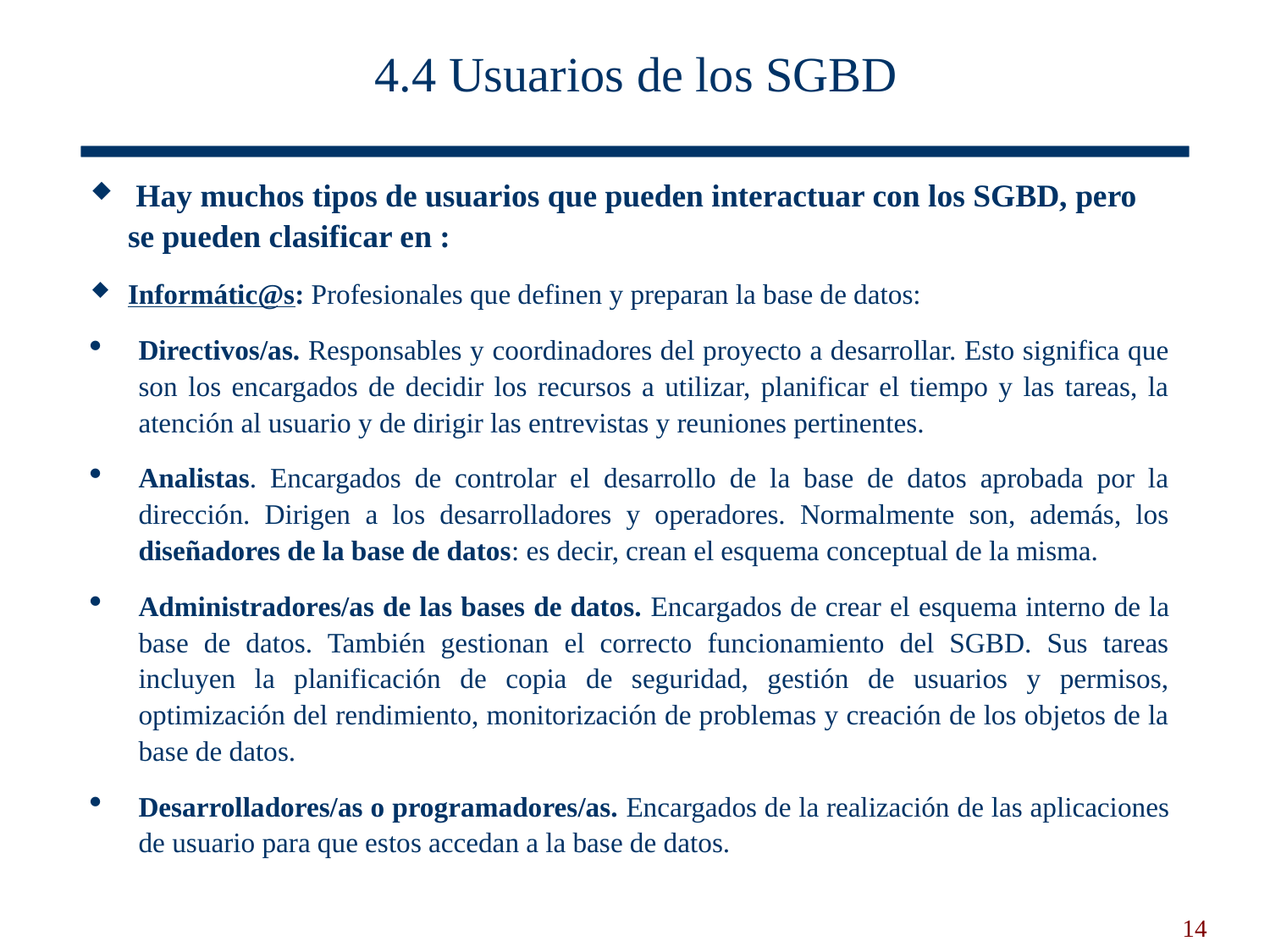

# 4.4 Usuarios de los SGBD
 Hay muchos tipos de usuarios que pueden interactuar con los SGBD, pero se pueden clasificar en :
Informátic@s: Profesionales que definen y preparan la base de datos:
Directivos/as. Responsables y coordinadores del proyecto a desarrollar. Esto significa que son los encargados de decidir los recursos a utilizar, planificar el tiempo y las tareas, la atención al usuario y de dirigir las entrevistas y reuniones pertinentes.
Analistas. Encargados de controlar el desarrollo de la base de datos aprobada por la dirección. Dirigen a los desarrolladores y operadores. Normalmente son, además, los diseñadores de la base de datos: es decir, crean el esquema conceptual de la misma.
Administradores/as de las bases de datos. Encargados de crear el esquema interno de la base de datos. También gestionan el correcto funcionamiento del SGBD. Sus tareas incluyen la planificación de copia de seguridad, gestión de usuarios y permisos, optimización del rendimiento, monitorización de problemas y creación de los objetos de la base de datos.
Desarrolladores/as o programadores/as. Encargados de la realización de las aplicaciones de usuario para que estos accedan a la base de datos.

14